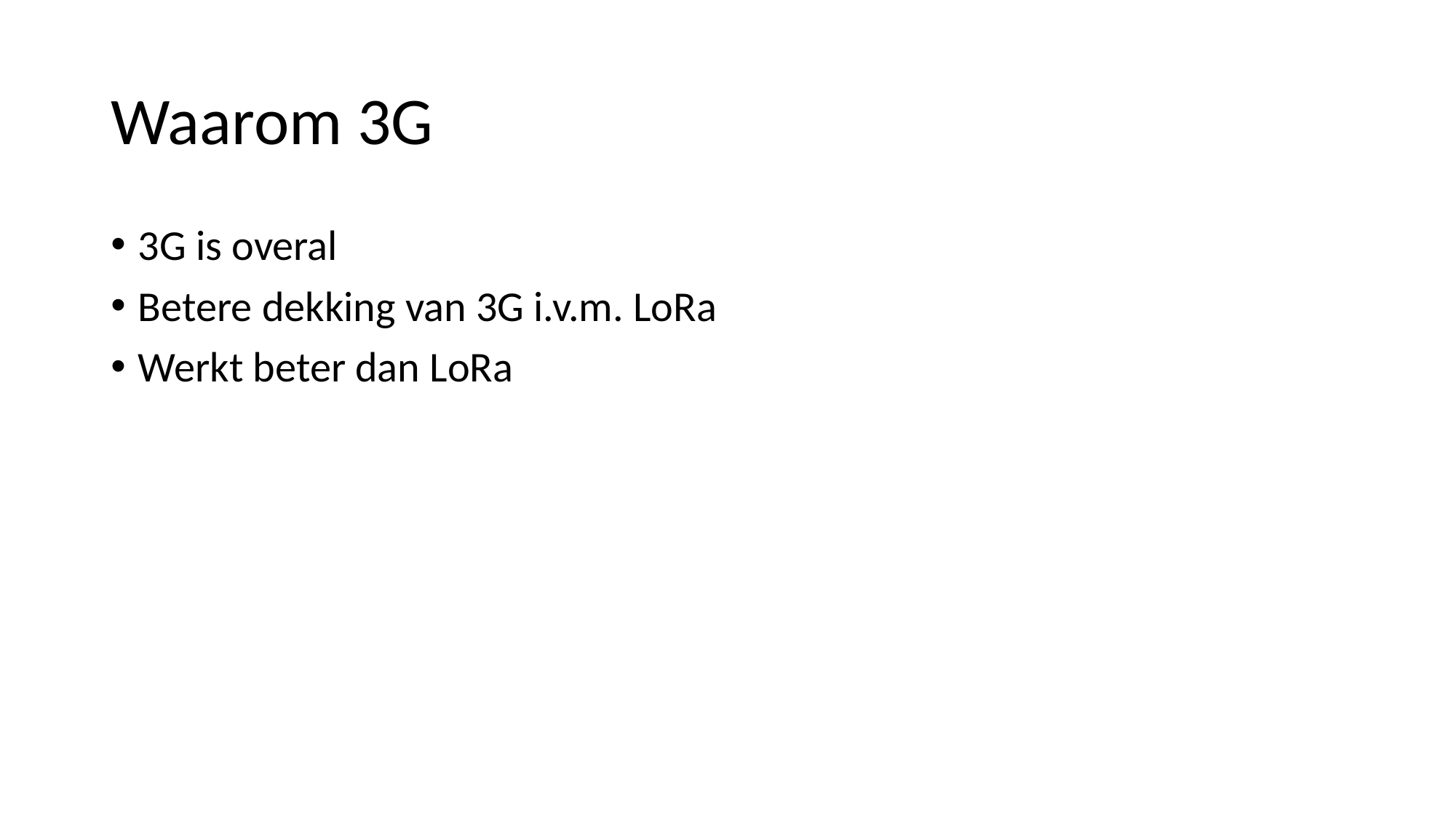

# Waarom 3G
3G is overal
Betere dekking van 3G i.v.m. LoRa
Werkt beter dan LoRa